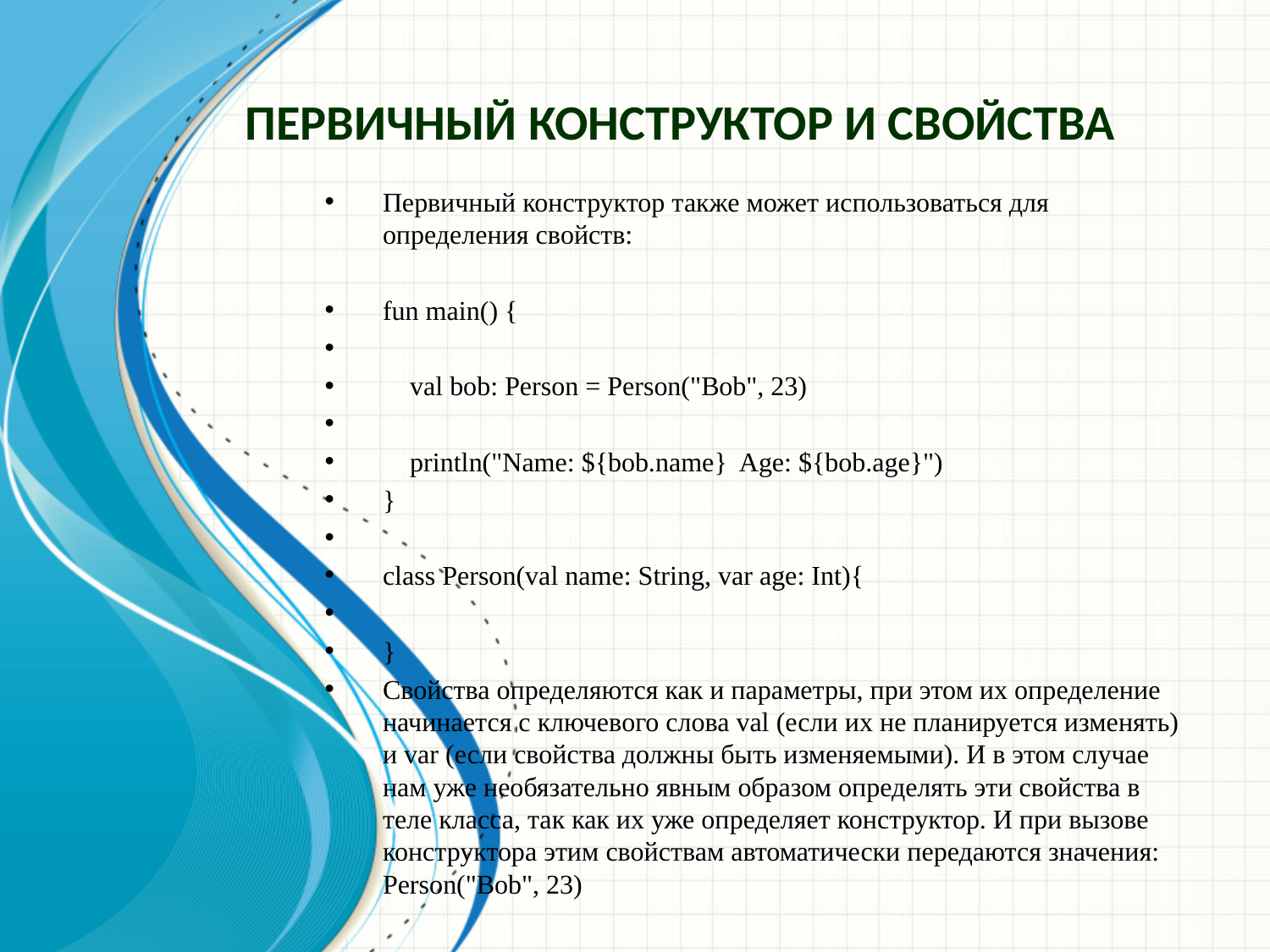

Первичный конструктор и свойства
Первичный конструктор также может использоваться для определения свойств:

fun main() {

    val bob: Person = Person("Bob", 23)

    println("Name: ${bob.name}  Age: ${bob.age}")
}

class Person(val name: String, var age: Int){

}
Свойства определяются как и параметры, при этом их определение начинается с ключевого слова val (если их не планируется изменять) и var (если свойства должны быть изменяемыми). И в этом случае нам уже необязательно явным образом определять эти свойства в теле класса, так как их уже определяет конструктор. И при вызове конструктора этим свойствам автоматически передаются значения: Person("Bob", 23)